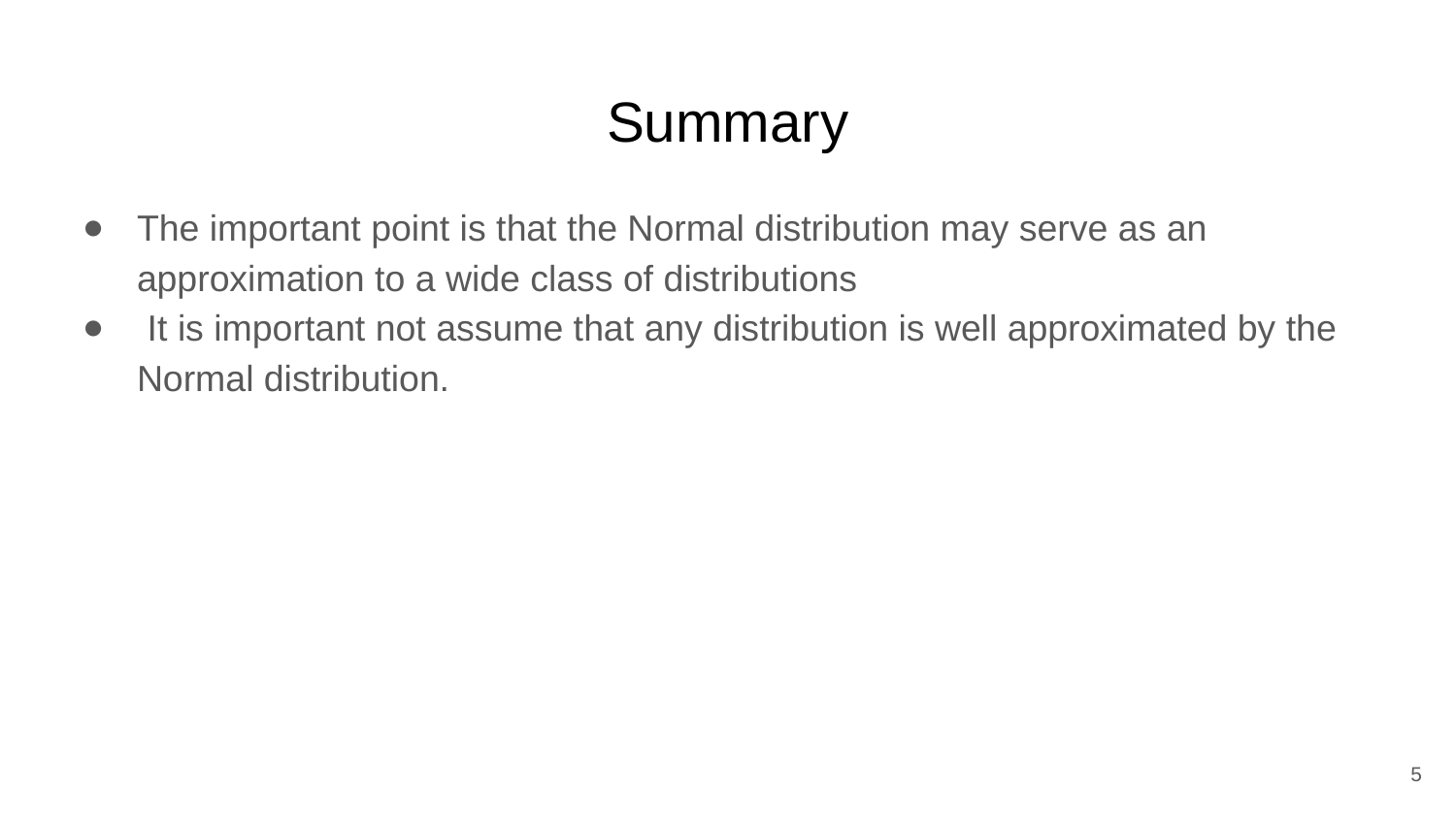

# Summary
The important point is that the Normal distribution may serve as an approximation to a wide class of distributions
 It is important not assume that any distribution is well approximated by the Normal distribution.

5